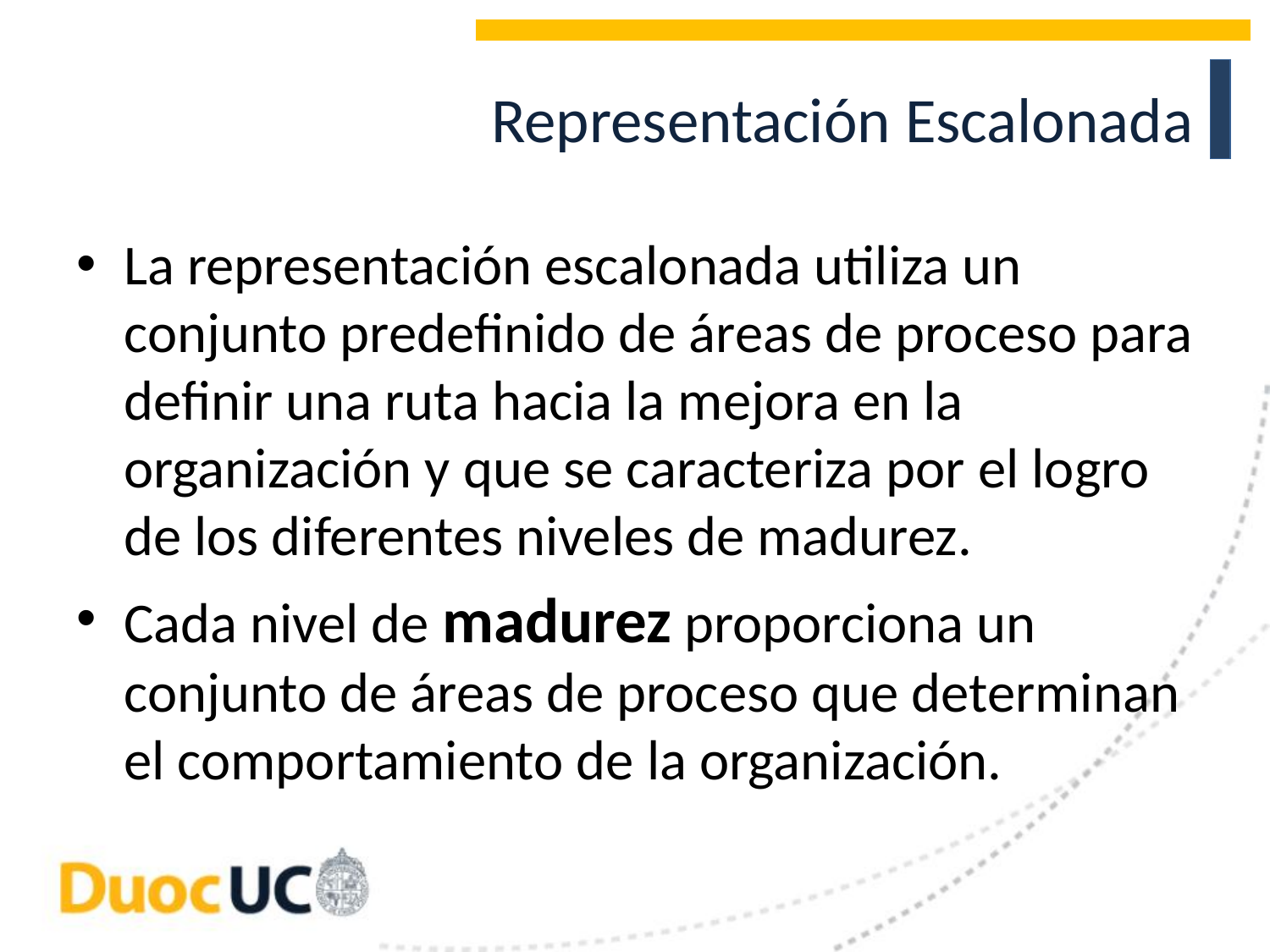

# Representación Escalonada
La representación escalonada utiliza un conjunto predefinido de áreas de proceso para definir una ruta hacia la mejora en la organización y que se caracteriza por el logro de los diferentes niveles de madurez.
Cada nivel de madurez proporciona un conjunto de áreas de proceso que determinan el comportamiento de la organización.